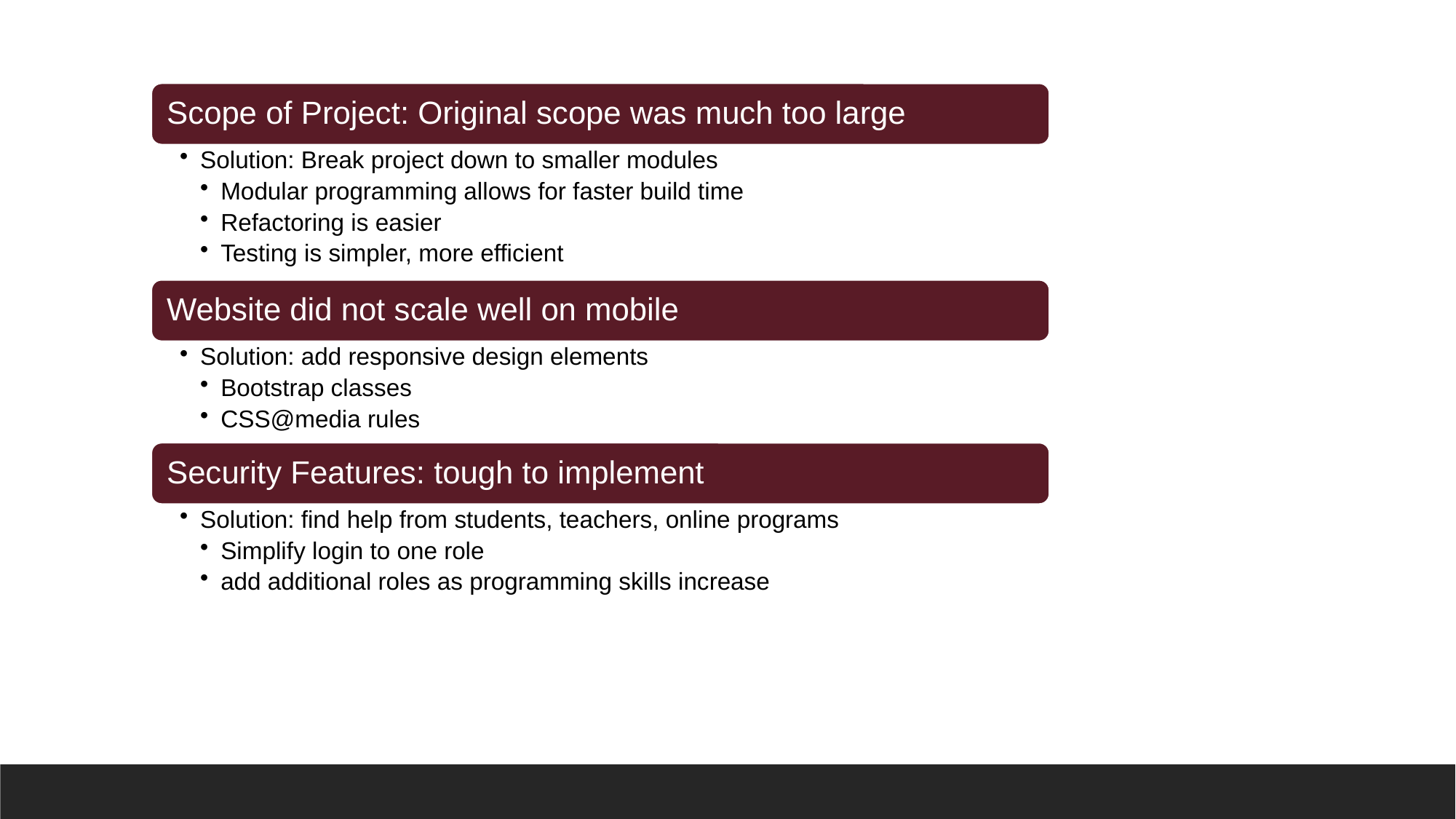

Scope of Project: Original scope was much too large
Solution: Break project down to smaller modules
Modular programming allows for faster build time
Refactoring is easier
Testing is simpler, more efficient
Website did not scale well on mobile
Solution: add responsive design elements
Bootstrap classes
CSS@media rules
Security Features: tough to implement
Solution: find help from students, teachers, online programs
Simplify login to one role
add additional roles as programming skills increase